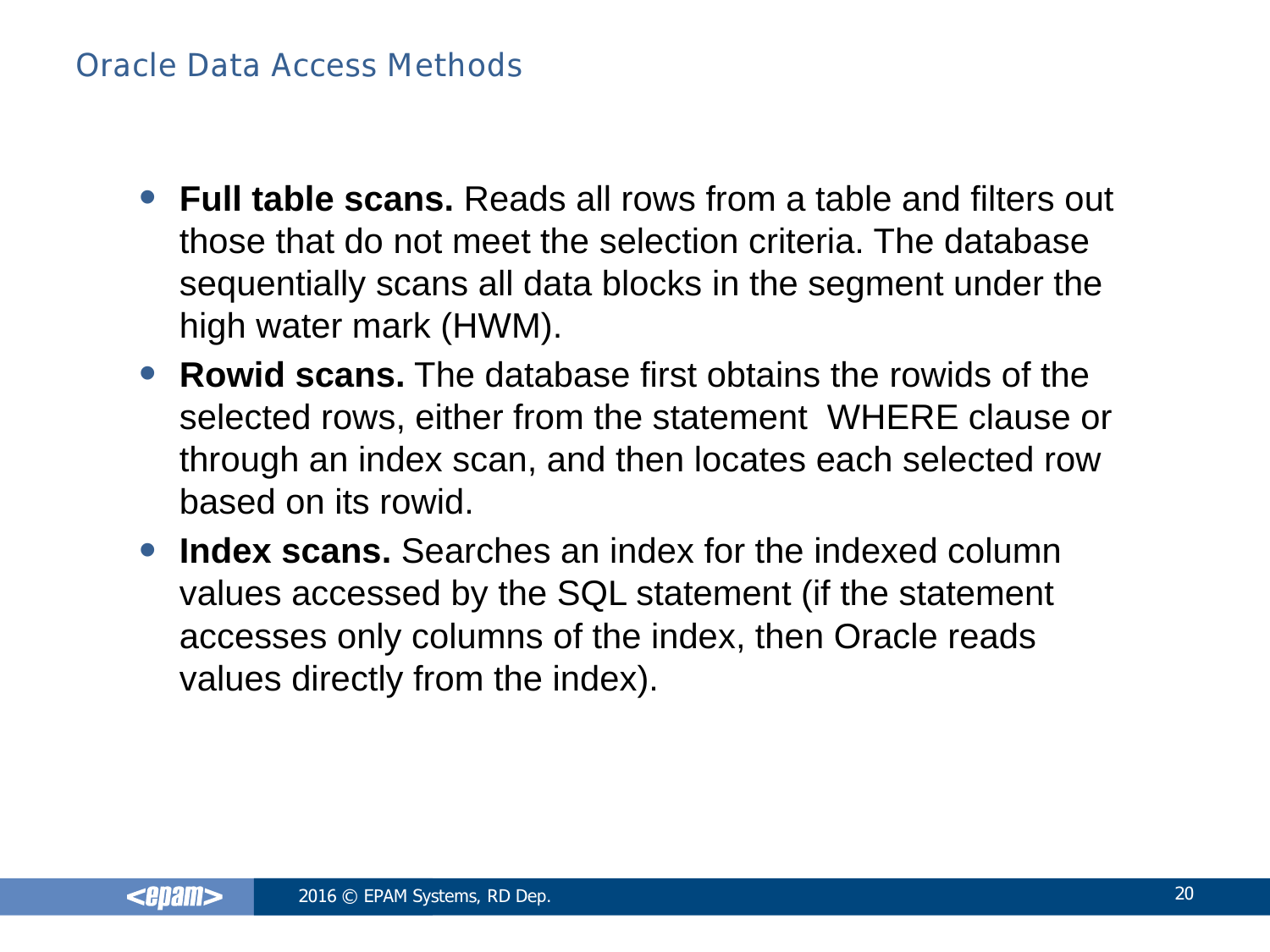

# Oracle Data Access Methods
Full table scans. Reads all rows from a table and filters out those that do not meet the selection criteria. The database sequentially scans all data blocks in the segment under the high water mark (HWM).
Rowid scans. The database first obtains the rowids of the selected rows, either from the statement  WHERE clause or through an index scan, and then locates each selected row based on its rowid.
Index scans. Searches an index for the indexed column values accessed by the SQL statement (if the statement accesses only columns of the index, then Oracle reads values directly from the index).
20
2016 © EPAM Systems, RD Dep.